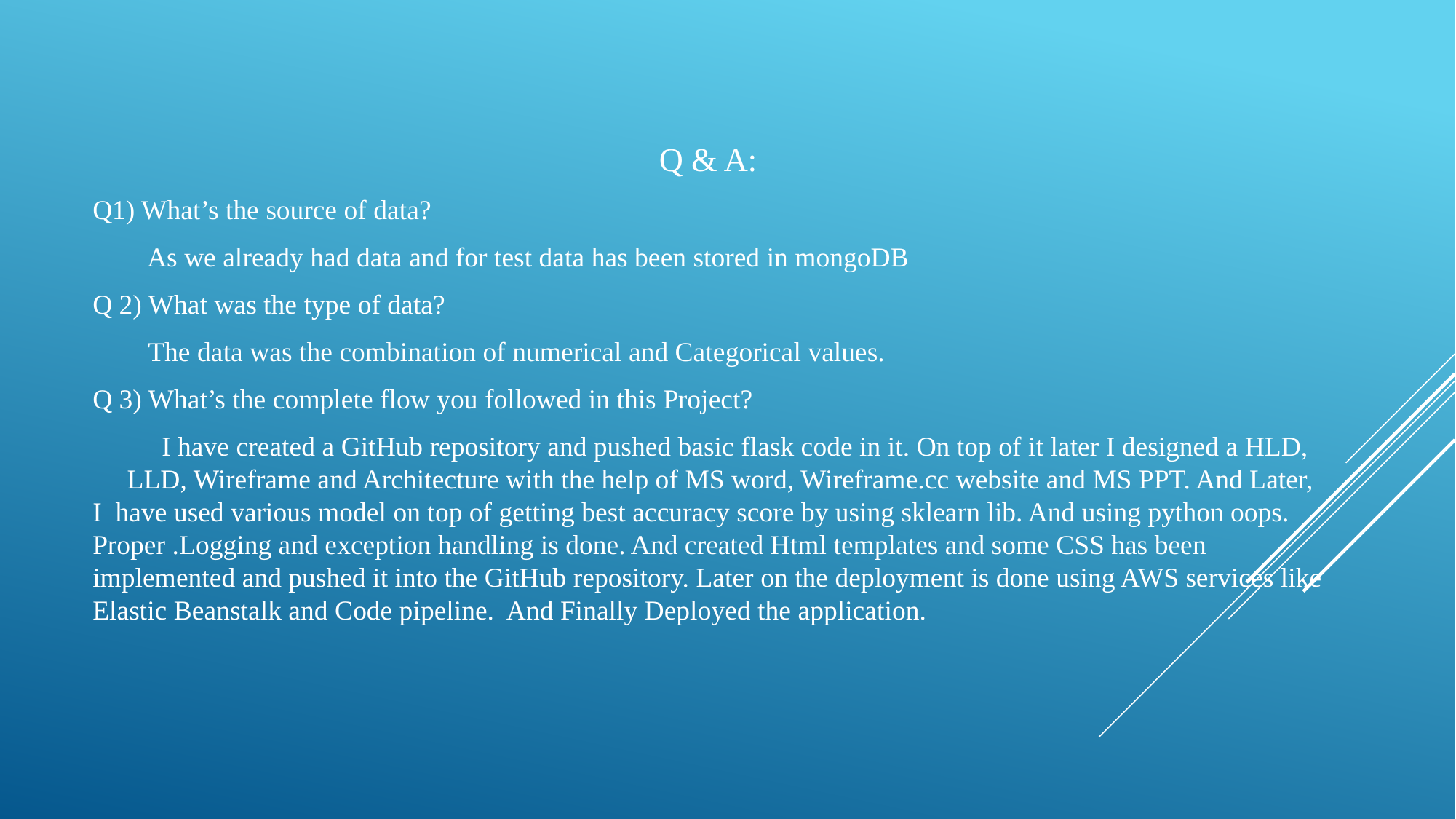

Q & A:
Q1) What’s the source of data?
As we already had data and for test data has been stored in mongoDB
Q 2) What was the type of data?
        The data was the combination of numerical and Categorical values.
Q 3) What’s the complete flow you followed in this Project?
          I have created a GitHub repository and pushed basic flask code in it. On top of it later I designed a HLD,        LLD, Wireframe and Architecture with the help of MS word, Wireframe.cc website and MS PPT. And Later, I  have used various model on top of getting best accuracy score by using sklearn lib. And using python oops. Proper .Logging and exception handling is done. And created Html templates and some CSS has been implemented and pushed it into the GitHub repository. Later on the deployment is done using AWS services like Elastic Beanstalk and Code pipeline.  And Finally Deployed the application.